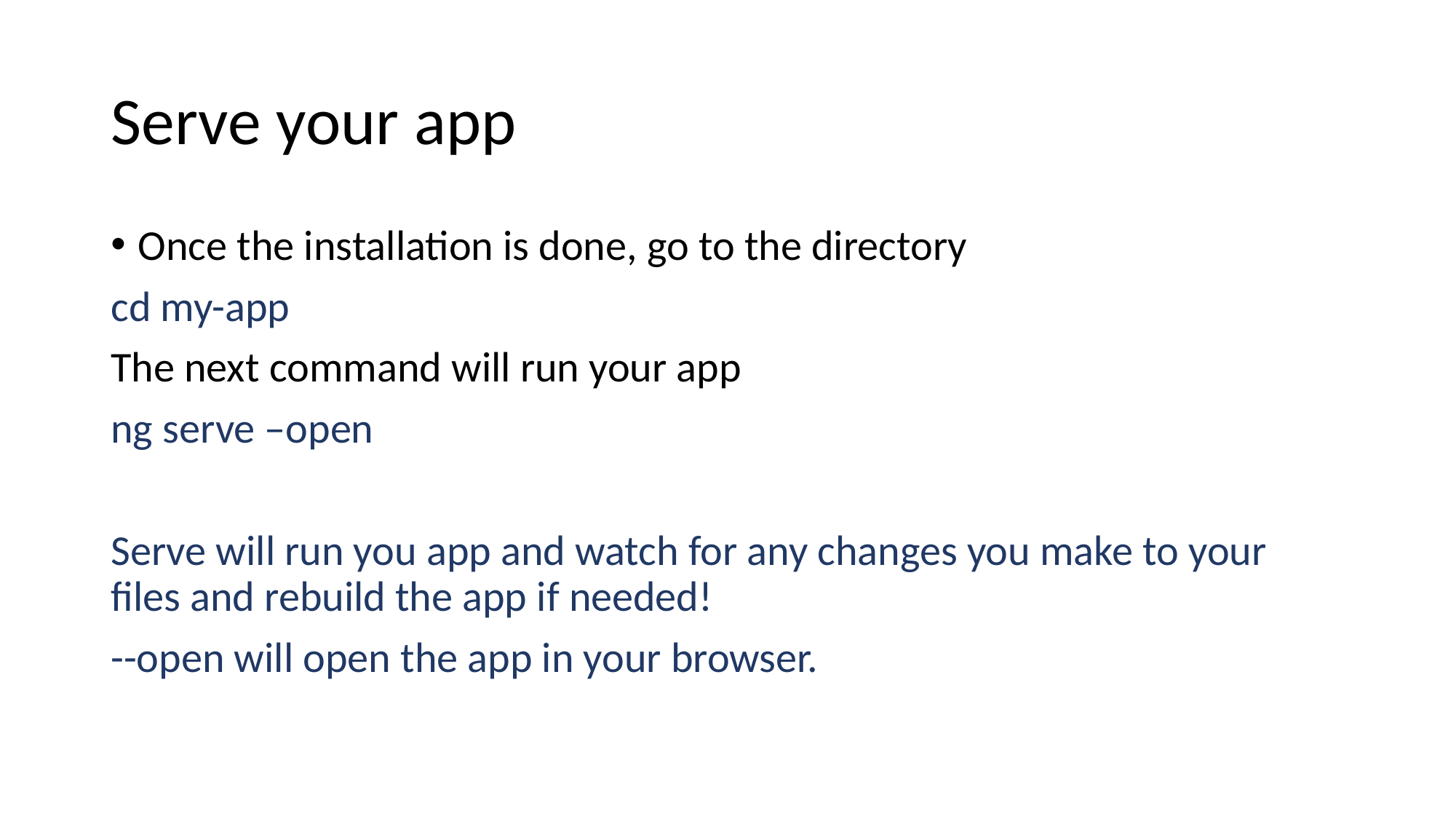

# Serve your app
Once the installation is done, go to the directory
cd my-app
The next command will run your app
ng serve –open

Serve will run you app and watch for any changes you make to your files and rebuild the app if needed!
--open will open the app in your browser.